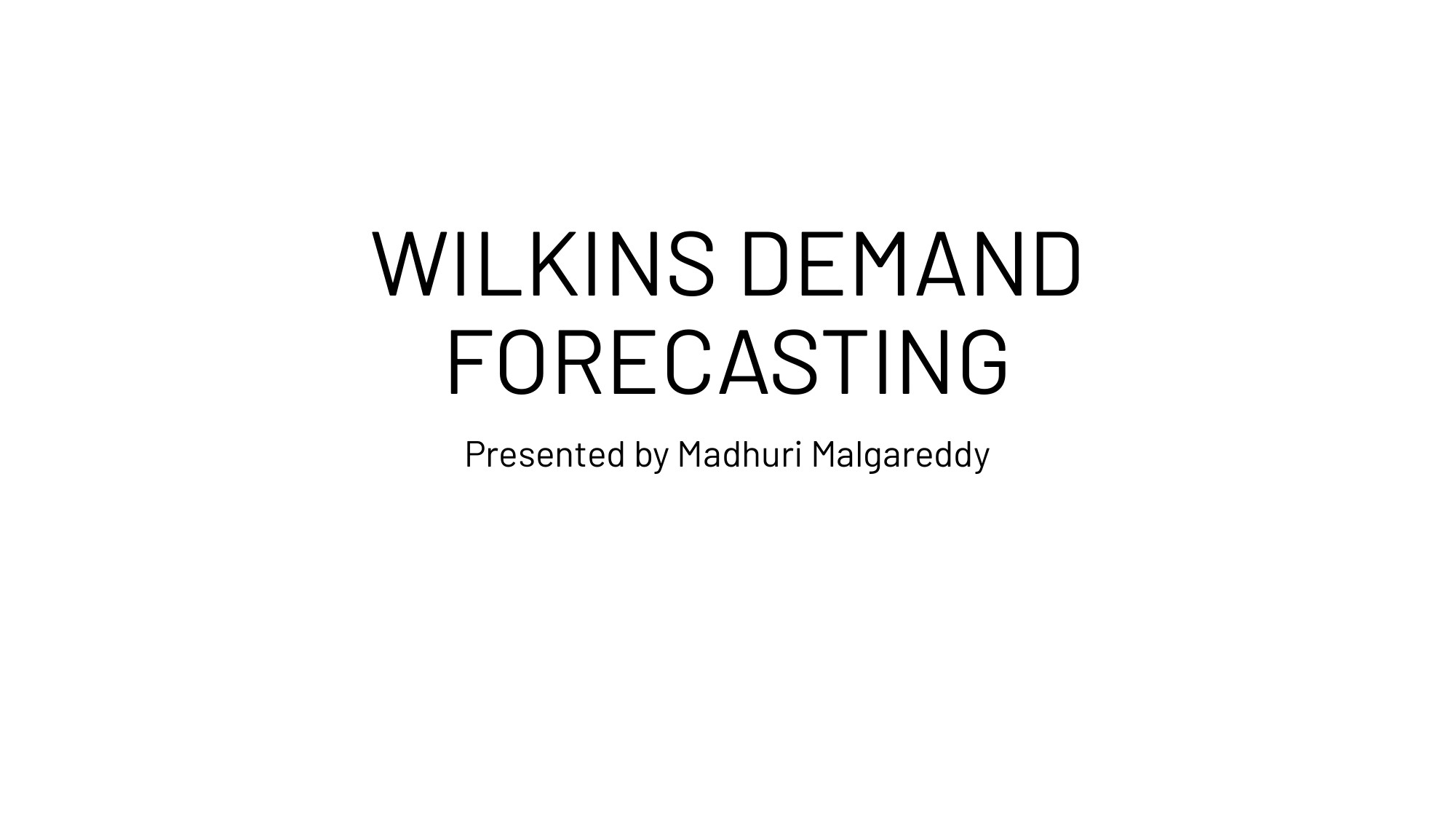

# WILKINS DEMAND FORECASTING
Presented by Madhuri Malgareddy